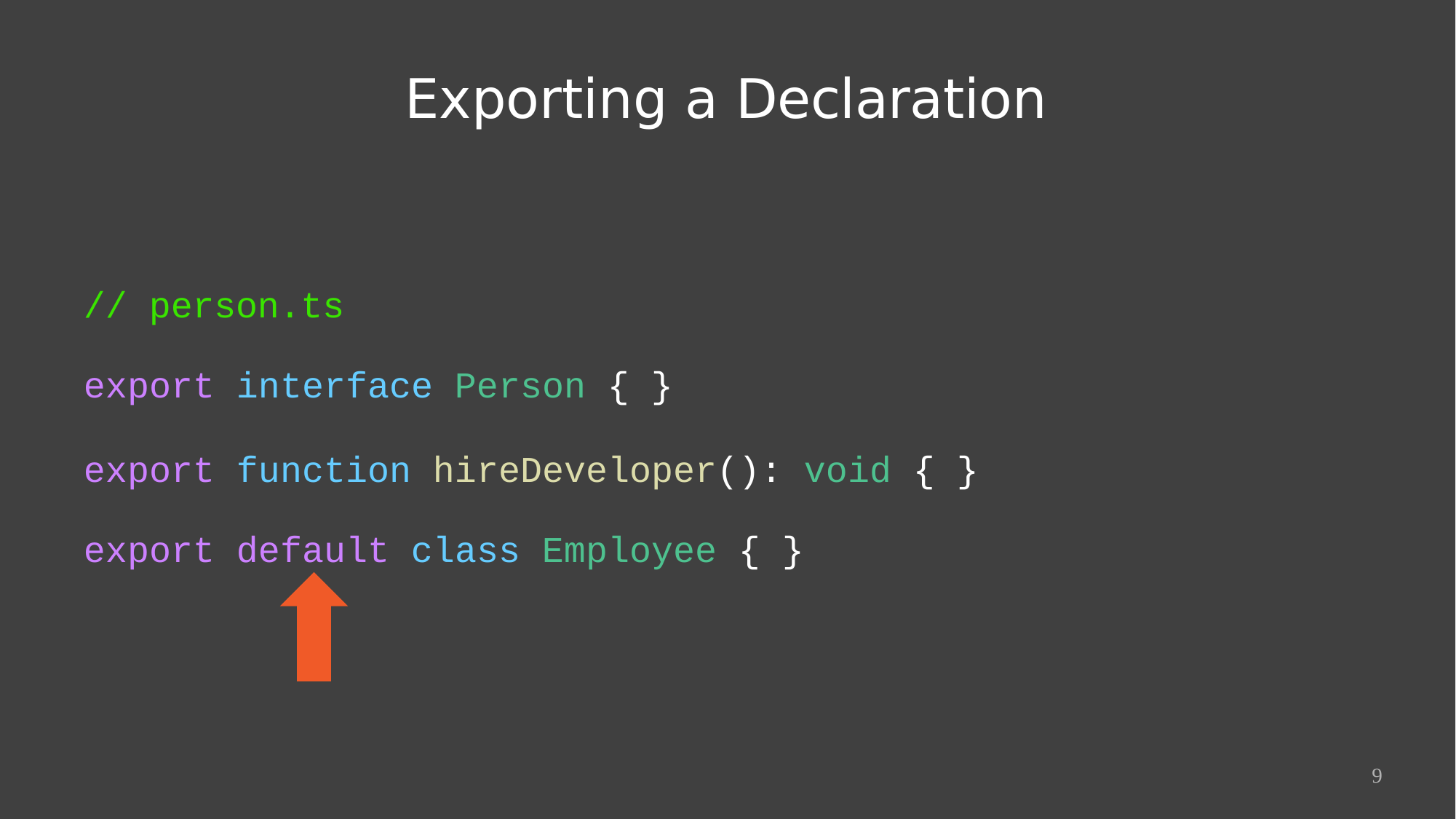

# Exporting a Declaration
// person.ts
export interface Person { }
export function hireDeveloper(): void { } export default class Employee { }

9